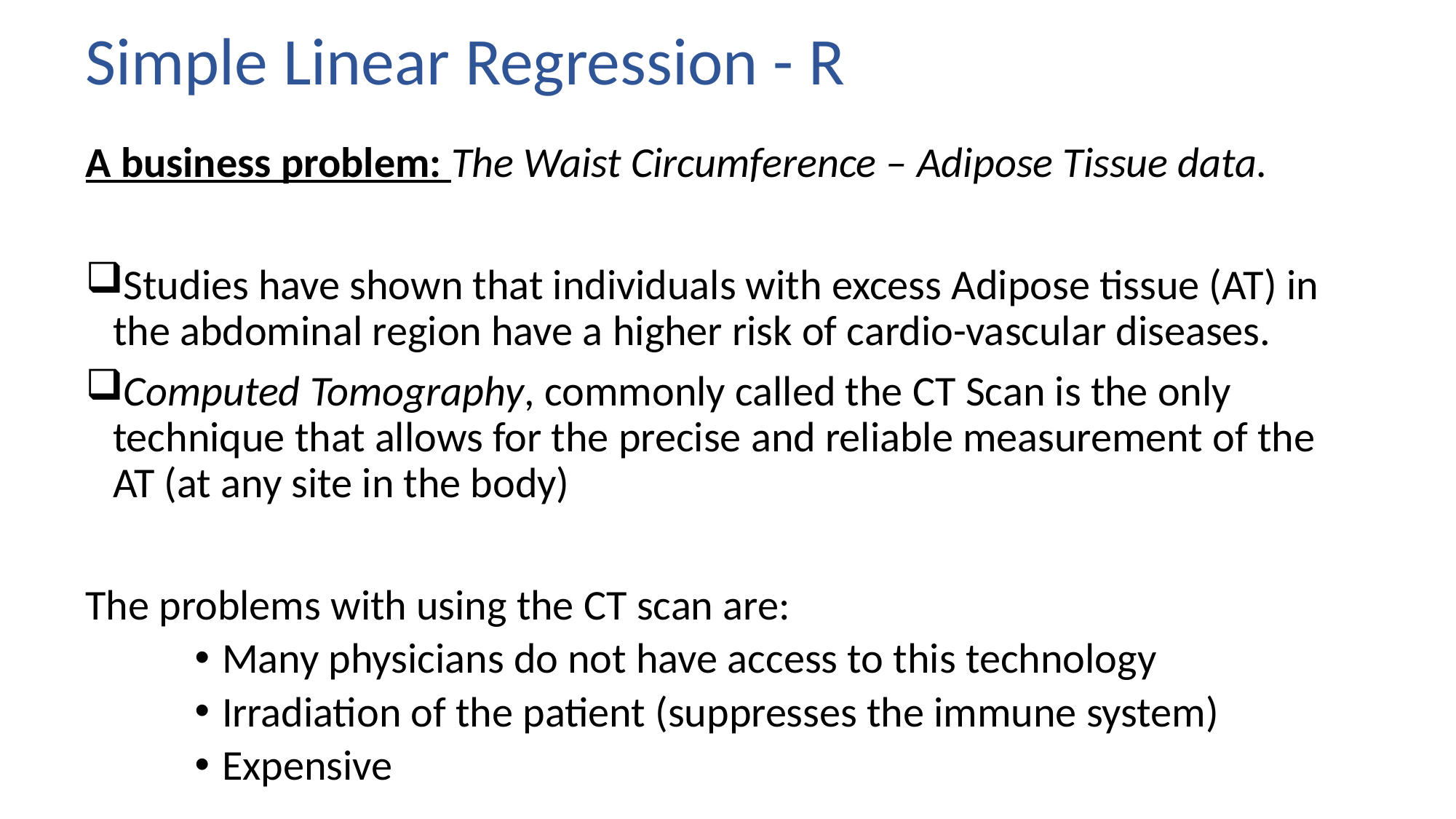

# Simple Linear Regression - R
A business problem: The Waist Circumference – Adipose Tissue data.

Studies have shown that individuals with excess Adipose tissue (AT) in the abdominal region have a higher risk of cardio-vascular diseases.
Computed Tomography, commonly called the CT Scan is the only technique that allows for the precise and reliable measurement of the AT (at any site in the body)

The problems with using the CT scan are:
Many physicians do not have access to this technology
Irradiation of the patient (suppresses the immune system)
Expensive